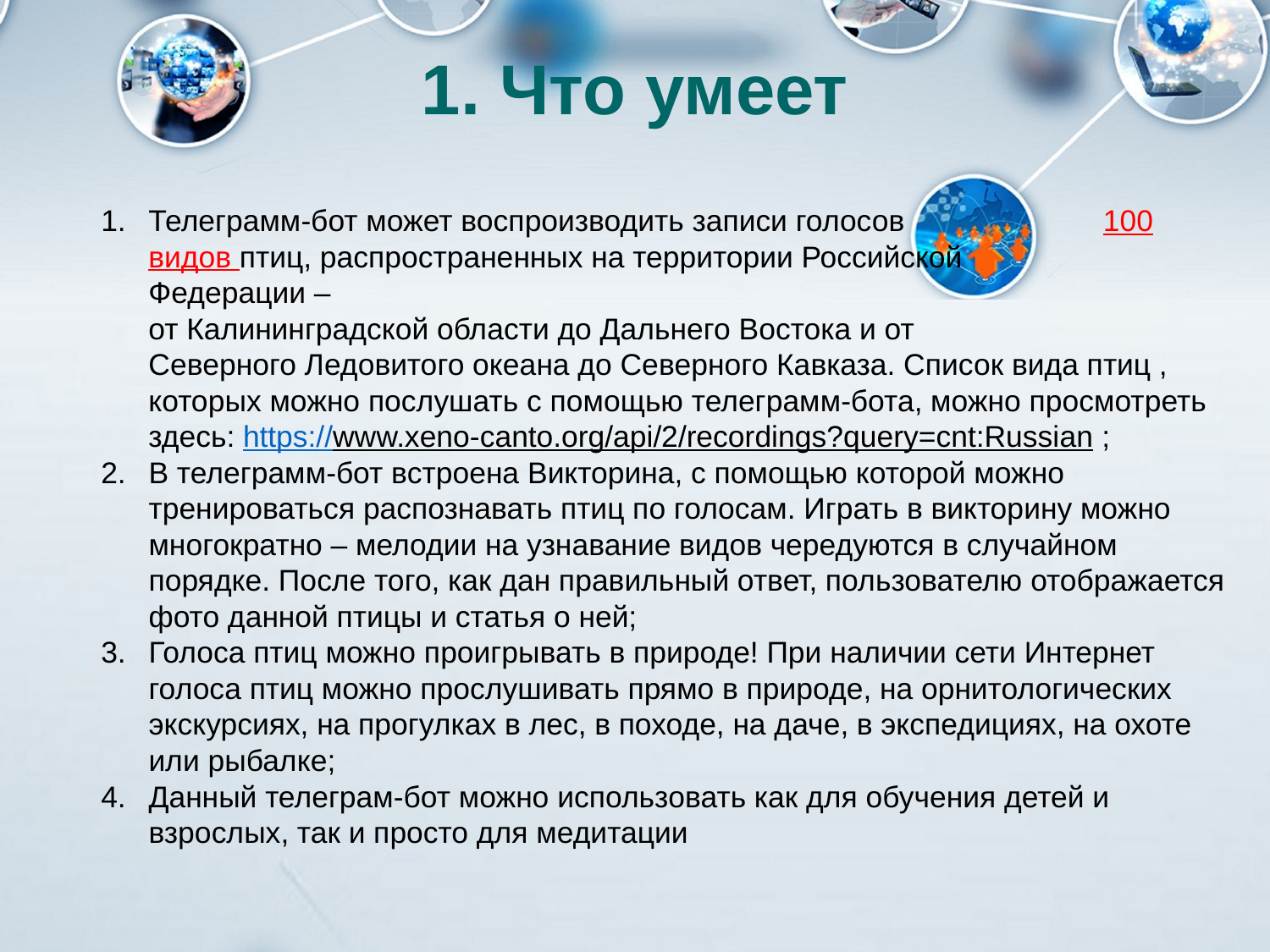

# 1. Что умеет
Телеграмм-бот может воспроизводить записи голосов                        100 видов птиц, распространенных на территории Российской                         Федерации –
от Калининградской области до Дальнего Востока и от                    Северного Ледовитого океана до Северного Кавказа. Список вида птиц , которых можно послушать с помощью телеграмм-бота, можно просмотреть здесь: https://www.xeno-canto.org/api/2/recordings?query=cnt:Russian ;
В телеграмм-бот встроена Викторина, с помощью которой можно тренироваться распознавать птиц по голосам. Играть в викторину можно многократно – мелодии на узнавание видов чередуются в случайном порядке. После того, как дан правильный ответ, пользователю отображается фото данной птицы и статья о ней;
Голоса птиц можно проигрывать в природе! При наличии сети Интернет голоса птиц можно прослушивать прямо в природе, на орнитологических экскурсиях, на прогулках в лес, в походе, на даче, в экспедициях, на охоте или рыбалке;
Данный телеграм-бот можно использовать как для обучения детей и взрослых, так и просто для медитации